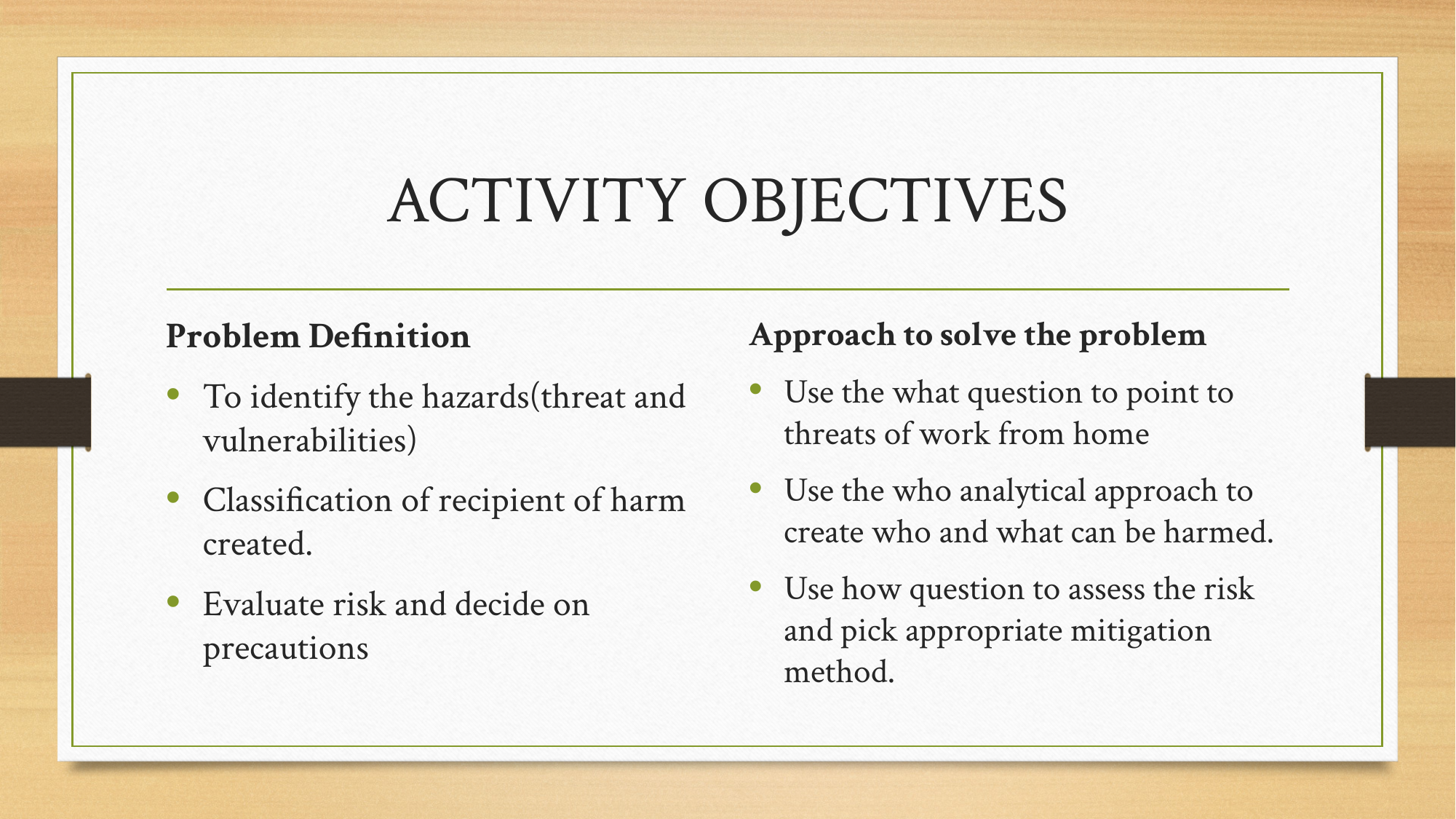

# ACTIVITY OBJECTIVES
Problem Definition
To identify the hazards(threat and vulnerabilities)
Classification of recipient of harm created.
Evaluate risk and decide on precautions
Approach to solve the problem
Use the what question to point to threats of work from home
Use the who analytical approach to create who and what can be harmed.
Use how question to assess the risk and pick appropriate mitigation  method.